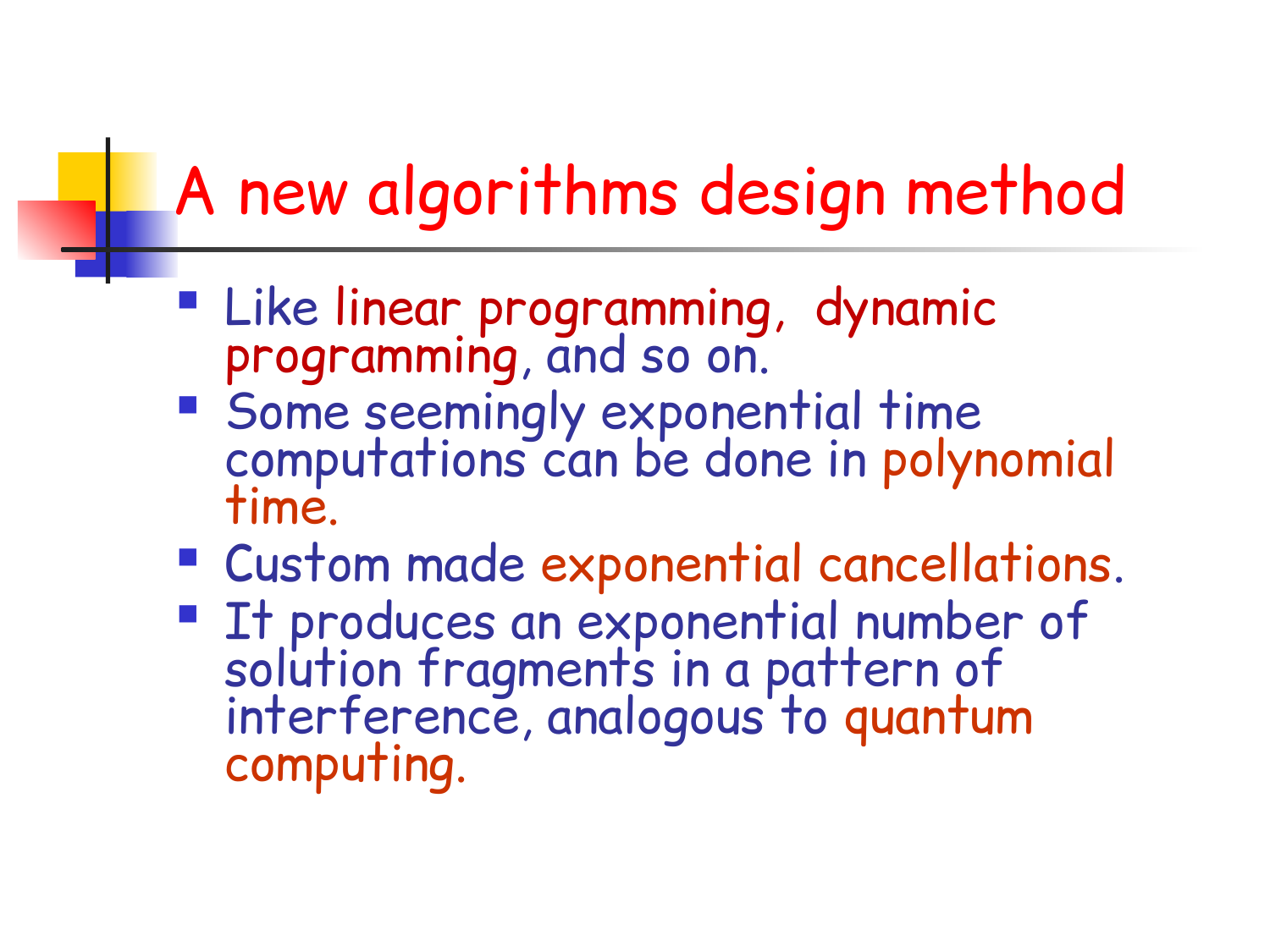

# A new algorithms design method
Like linear programming,  dynamic programming, and so on.
Some seemingly exponential time computations can be done in polynomial time.
Custom made exponential cancellations.
It produces an exponential number of solution fragments in a pattern of interference, analogous to quantum computing.